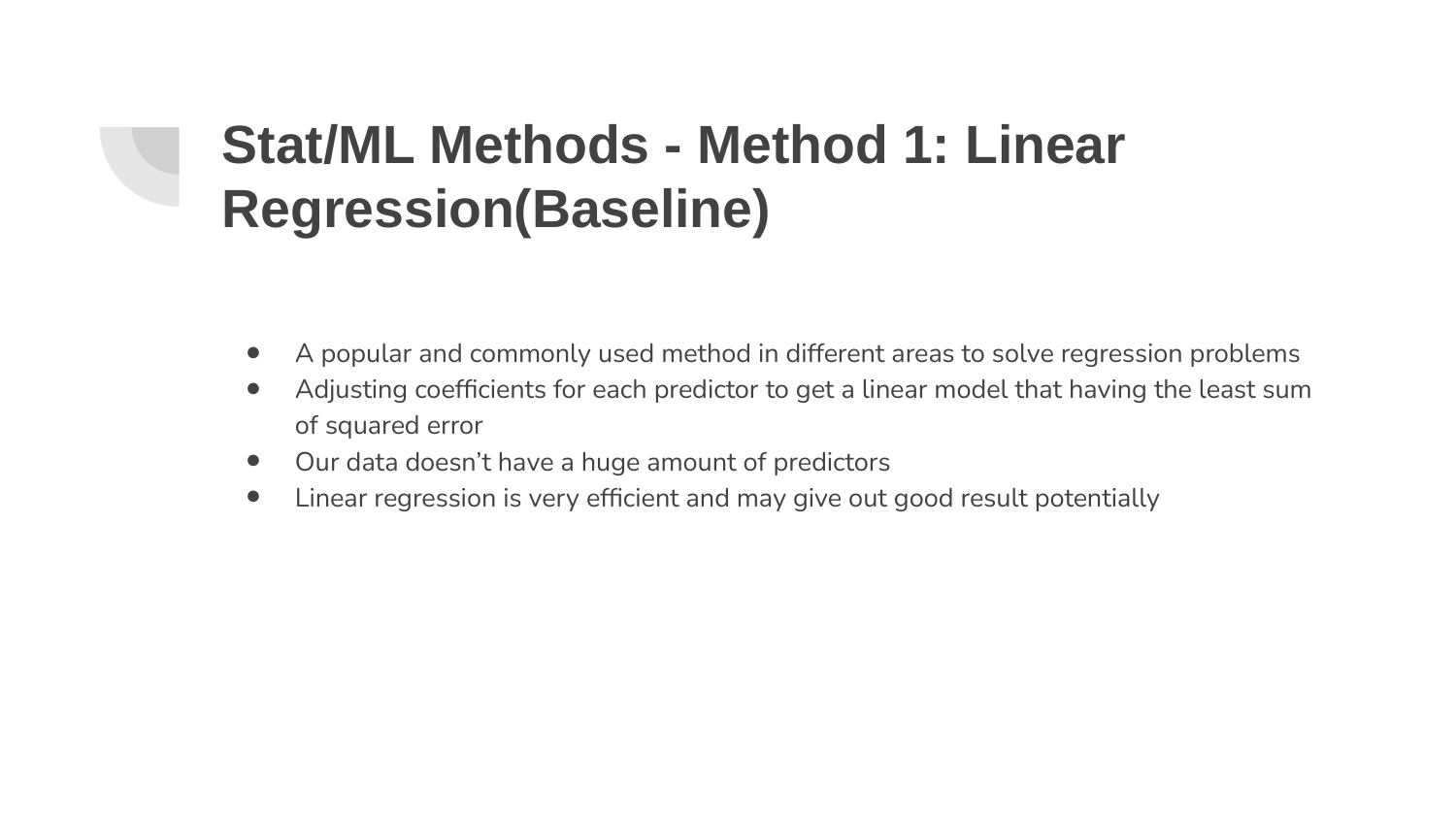

# Stat/ML Methods - Method 1: Linear Regression(Baseline)
A popular and commonly used method in different areas to solve regression problems
Adjusting coefficients for each predictor to get a linear model that having the least sum of squared error
Our data doesn’t have a huge amount of predictors
Linear regression is very efficient and may give out good result potentially